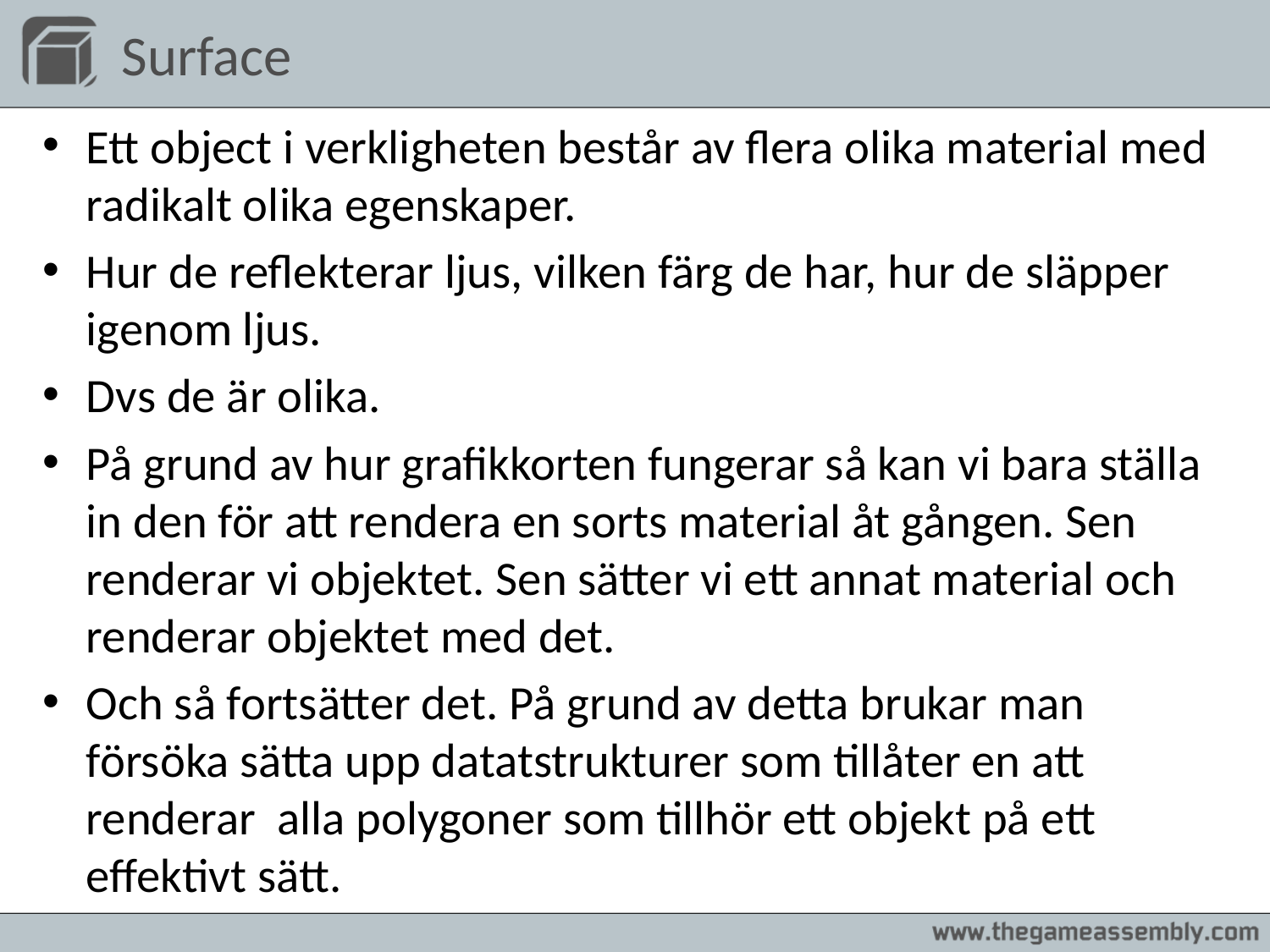

# Surface
Ett object i verkligheten består av flera olika material med radikalt olika egenskaper.
Hur de reflekterar ljus, vilken färg de har, hur de släpper igenom ljus.
Dvs de är olika.
På grund av hur grafikkorten fungerar så kan vi bara ställa in den för att rendera en sorts material åt gången. Sen renderar vi objektet. Sen sätter vi ett annat material och renderar objektet med det.
Och så fortsätter det. På grund av detta brukar man försöka sätta upp datatstrukturer som tillåter en att renderar  alla polygoner som tillhör ett objekt på ett effektivt sätt.